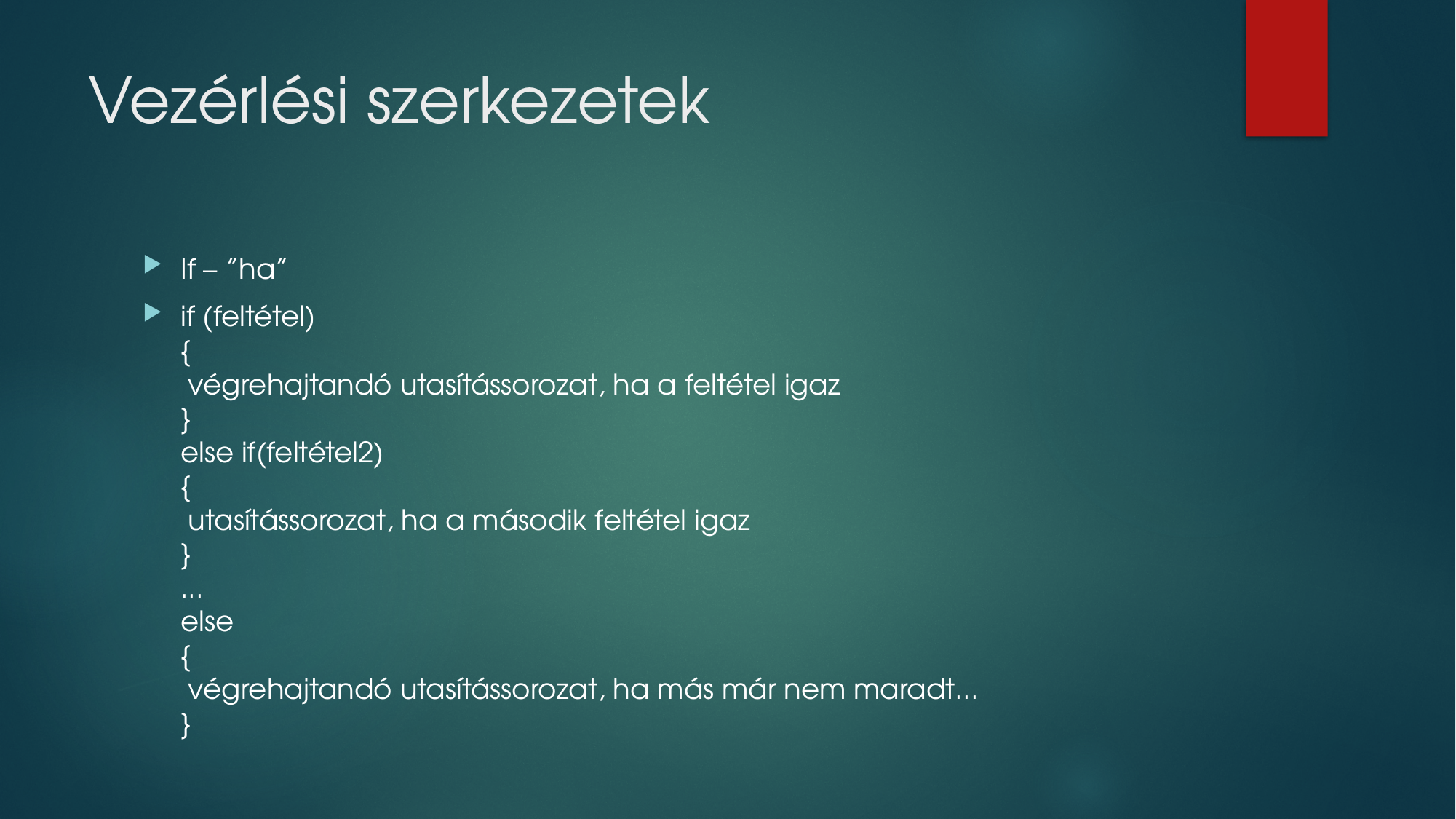

# Vezérlési szerkezetek
If – ”ha”
if (feltétel)
{
 végrehajtandó utasítássorozat, ha a feltétel igaz
}
else if(feltétel2)
{
 utasítássorozat, ha a második feltétel igaz
}
...
else
{
 végrehajtandó utasítássorozat, ha más már nem maradt...
}